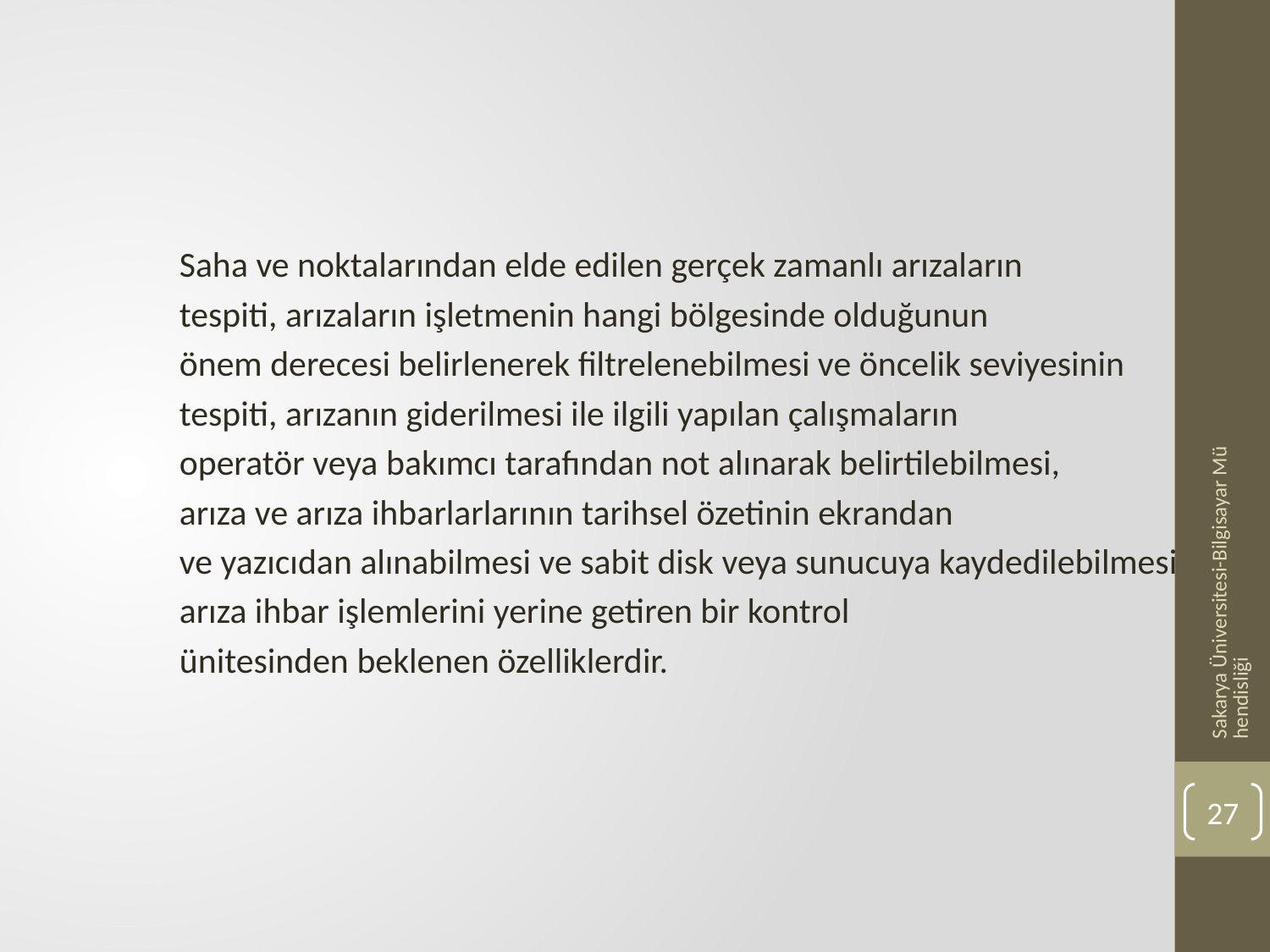

Saha ve noktalarından elde edilen gerçek zamanlı arızaların
tespiti, arızaların işletmenin hangi bölgesinde olduğunun
önem derecesi belirlenerek filtrelenebilmesi ve öncelik seviyesinin
tespiti, arızanın giderilmesi ile ilgili yapılan çalışmaların
operatör veya bakımcı tarafından not alınarak belirtilebilmesi,
arıza ve arıza ihbarlarlarının tarihsel özetinin ekrandan
ve yazıcıdan alınabilmesi ve sabit disk veya sunucuya kaydedilebilmesi
arıza ihbar işlemlerini yerine getiren bir kontrol
ünitesinden beklenen özelliklerdir.
Sakarya Üniversitesi-Bilgisayar Mühendisliği
27